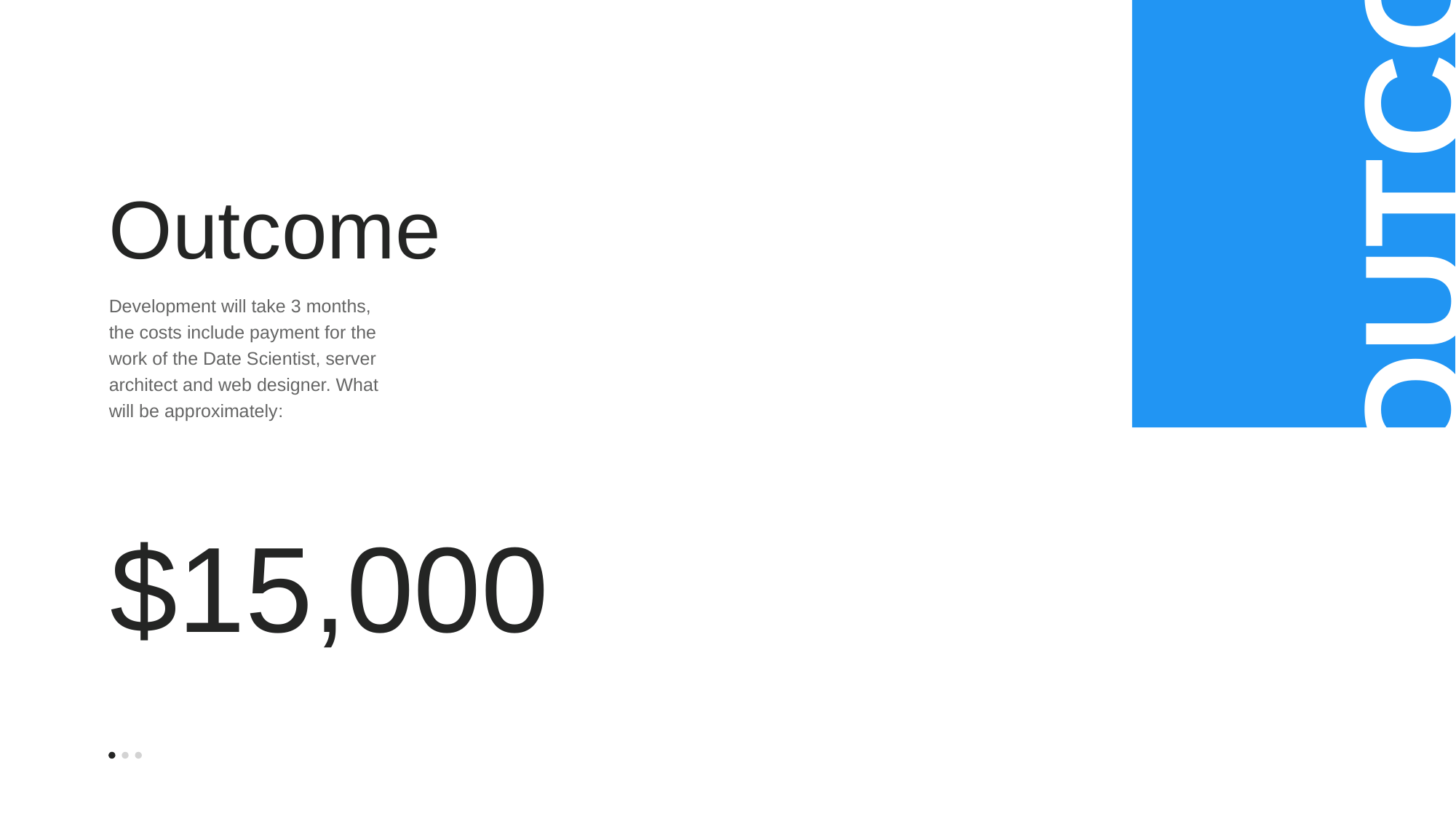

OUTCOME

# Outcome
Development will take 3 months, the costs include payment for the work of the Date Scientist, server architect and web designer. What will be approximately:
$15,000